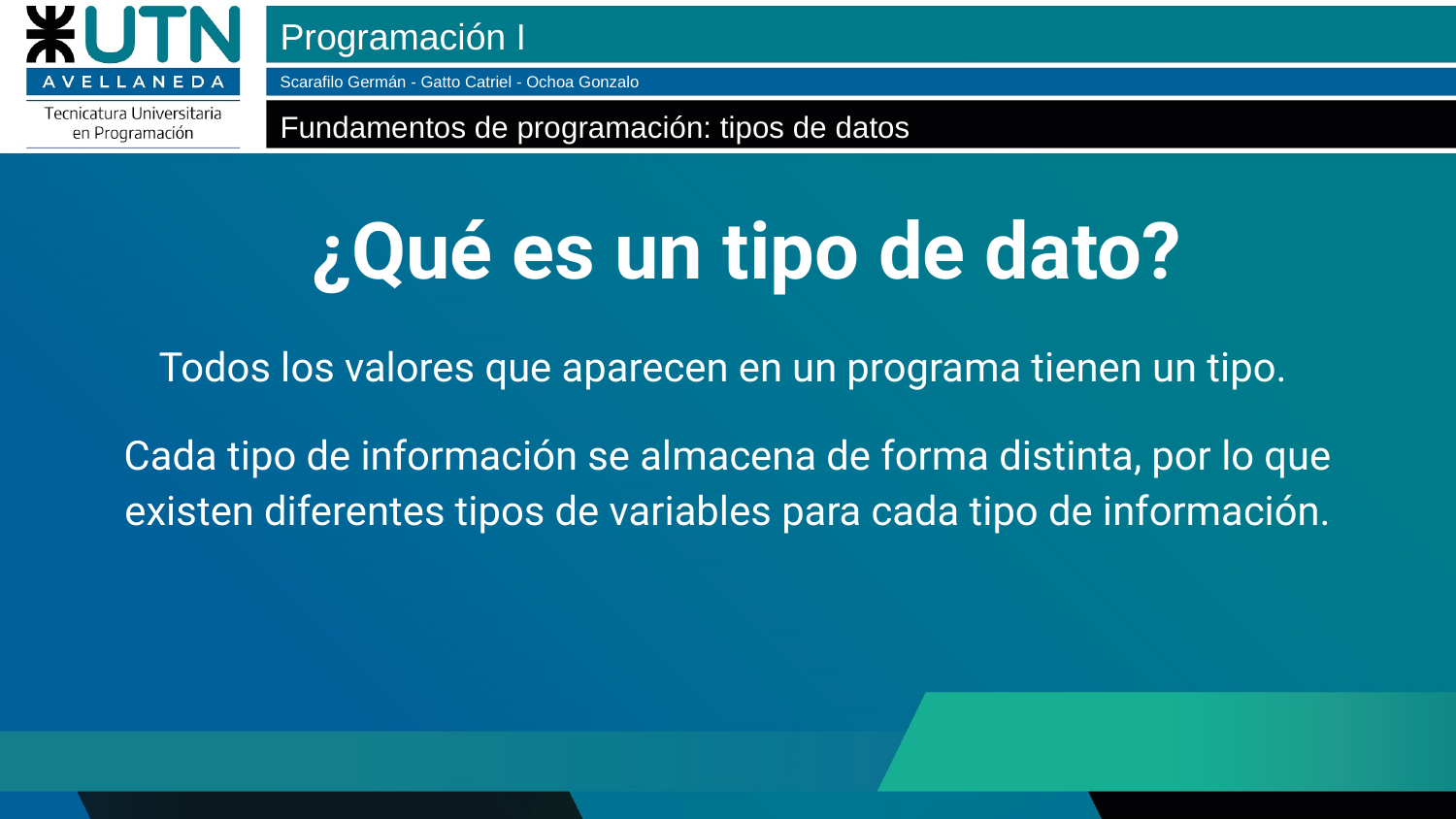

¿Qué es un tipo de dato?

Todos los valores que aparecen en un programa tienen un tipo.
Cada tipo de información se almacena de forma distinta, por lo que existen diferentes tipos de variables para cada tipo de información.